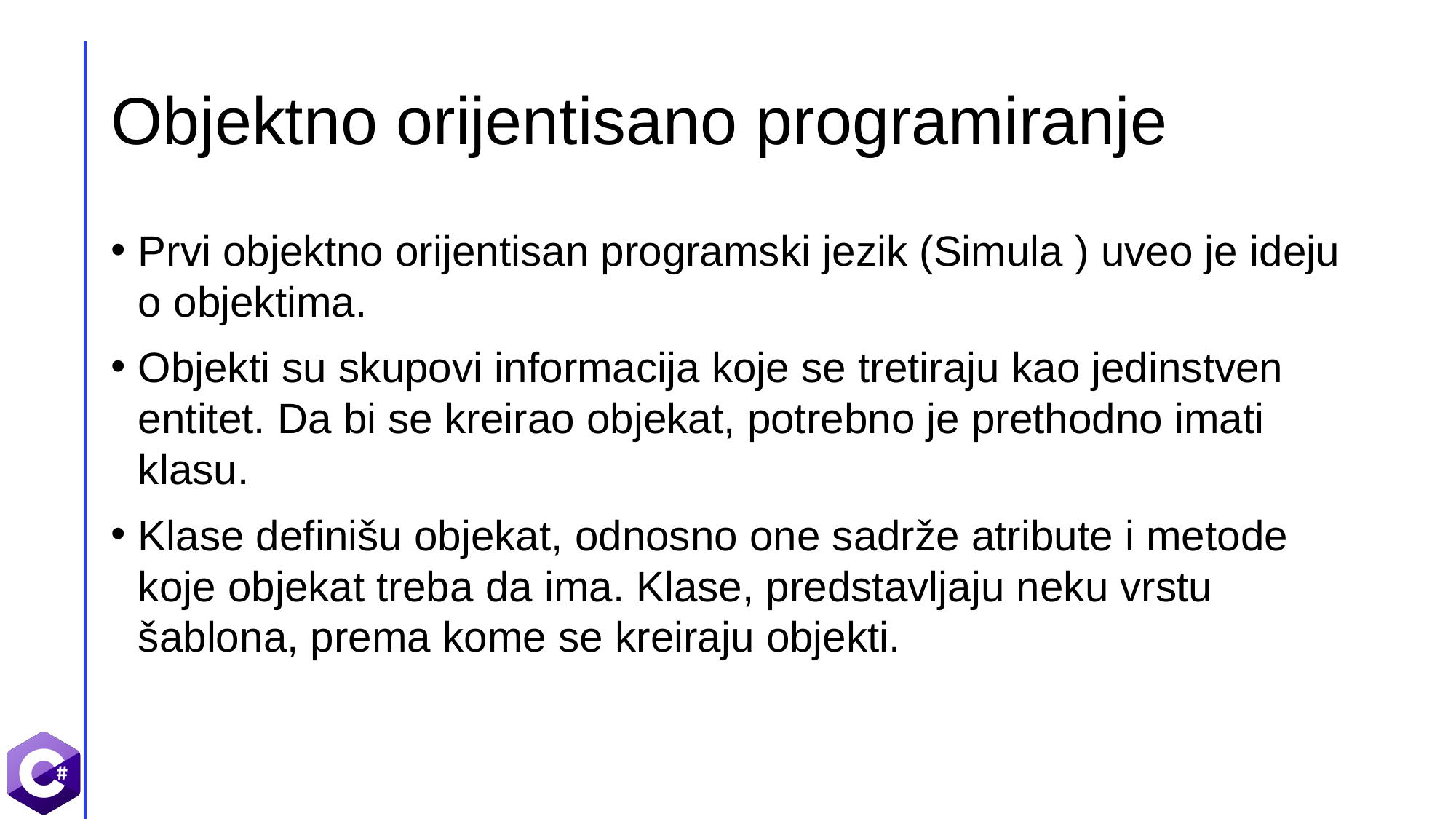

# Objektno orijentisano programiranje
Prvi objektno orijentisan programski jezik (Simula ) uveo je ideju o objektima.
Objekti su skupovi informacija koje se tretiraju kao jedinstven entitet. Da bi se kreirao objekat, potrebno je prethodno imati klasu.
Klase definišu objekat, odnosno one sadrže atribute i metode koje objekat treba da ima. Klase, predstavljaju neku vrstu šablona, prema kome se kreiraju objekti.